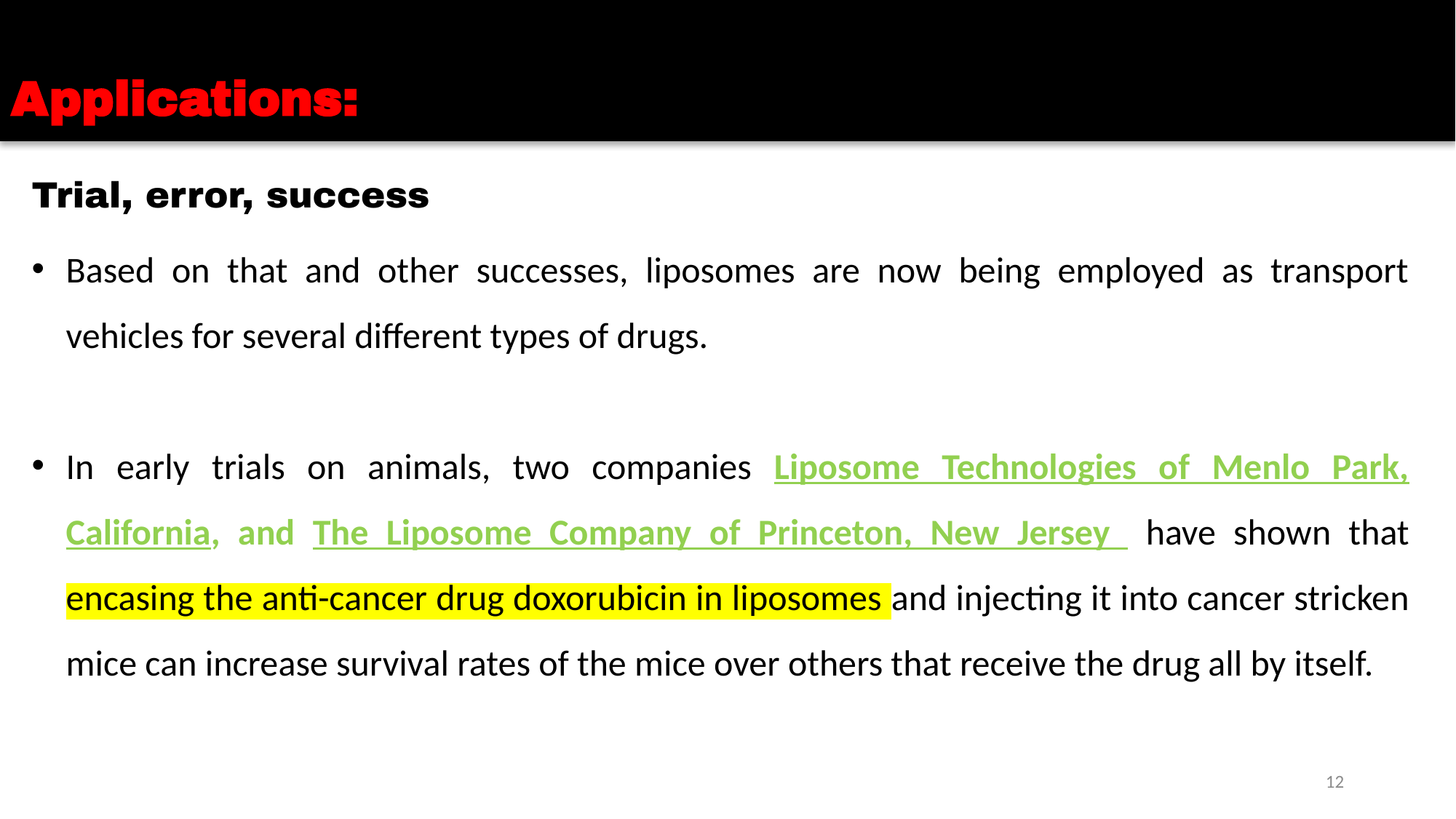

Applications:
Trial, error, success
Based on that and other successes, liposomes are now being employed as transport vehicles for several different types of drugs.

In early trials on animals, two companies Liposome Technologies of Menlo Park, California, and The Liposome Company of Princeton, New Jersey  have shown that encasing the anti-cancer drug doxorubicin in liposomes and injecting it into cancer stricken mice can increase survival rates of the mice over others that receive the drug all by itself.
12